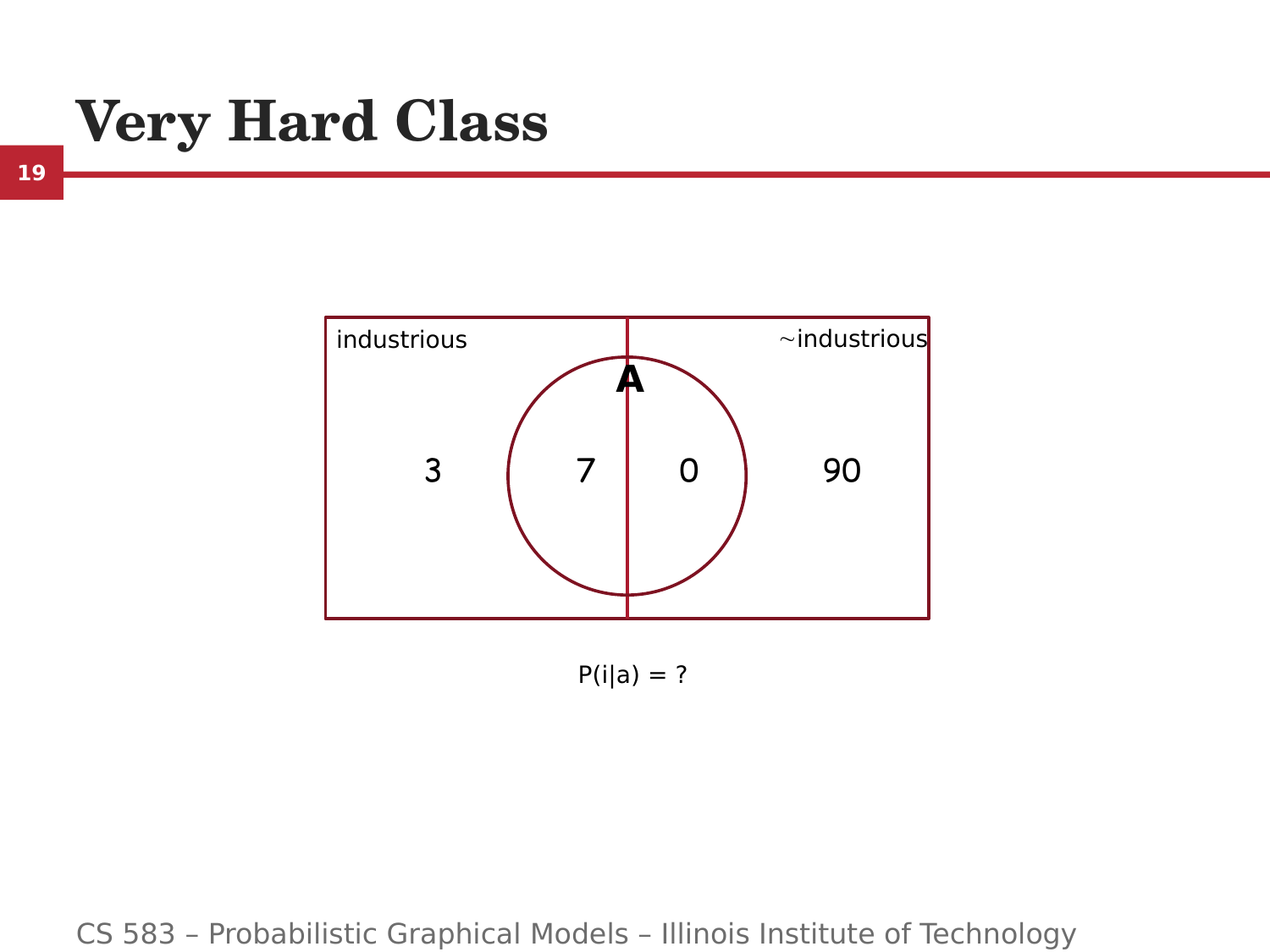

# Very Hard Class

∼industrious
industrious
A

3
7
0
90
P(i|a) = ?
CS 583 – Probabilistic Graphical Models – Illinois Institute of Technology